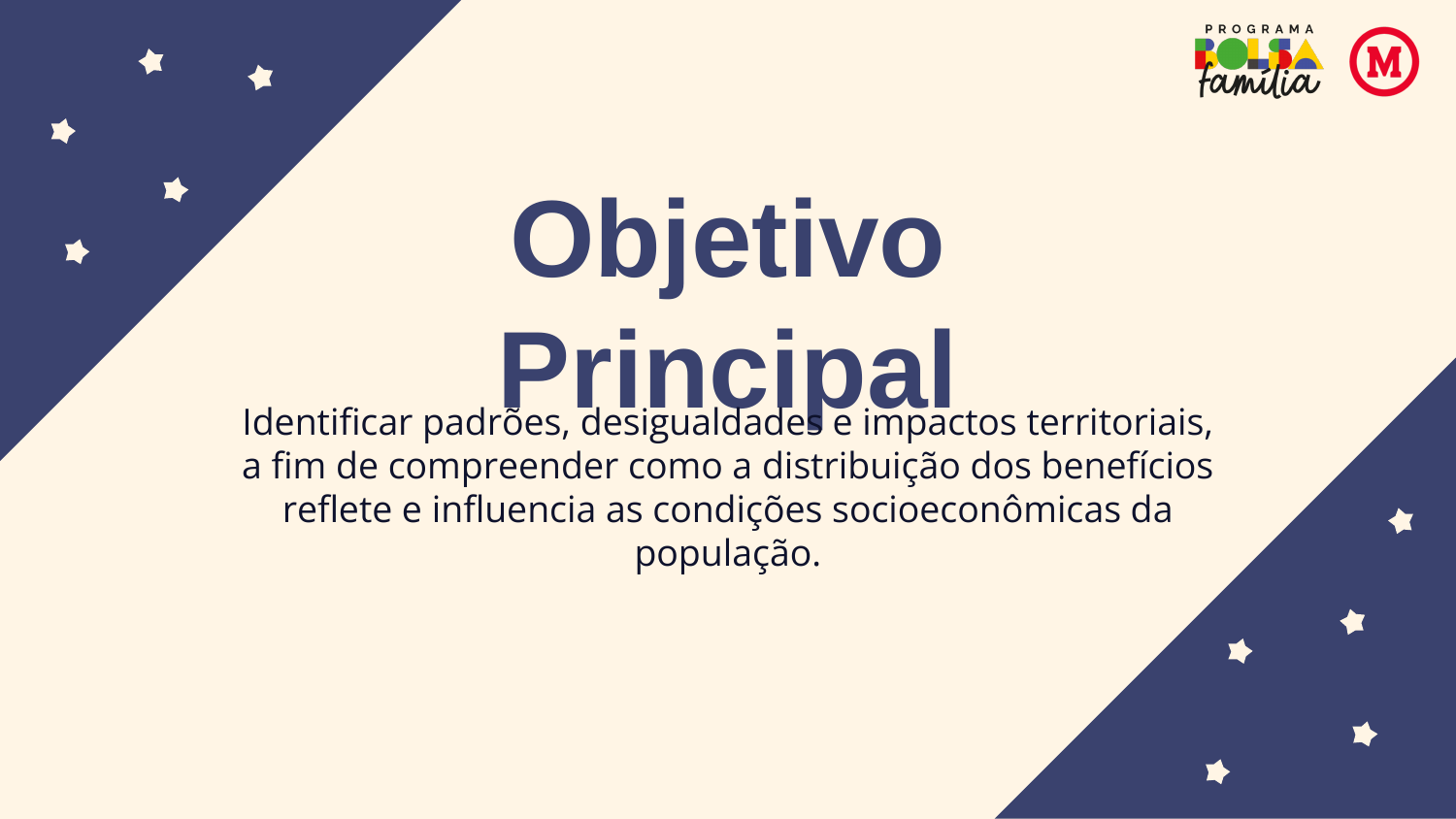

# Objetivo Principal
Identificar padrões, desigualdades e impactos territoriais, a fim de compreender como a distribuição dos benefícios reflete e influencia as condições socioeconômicas da população.